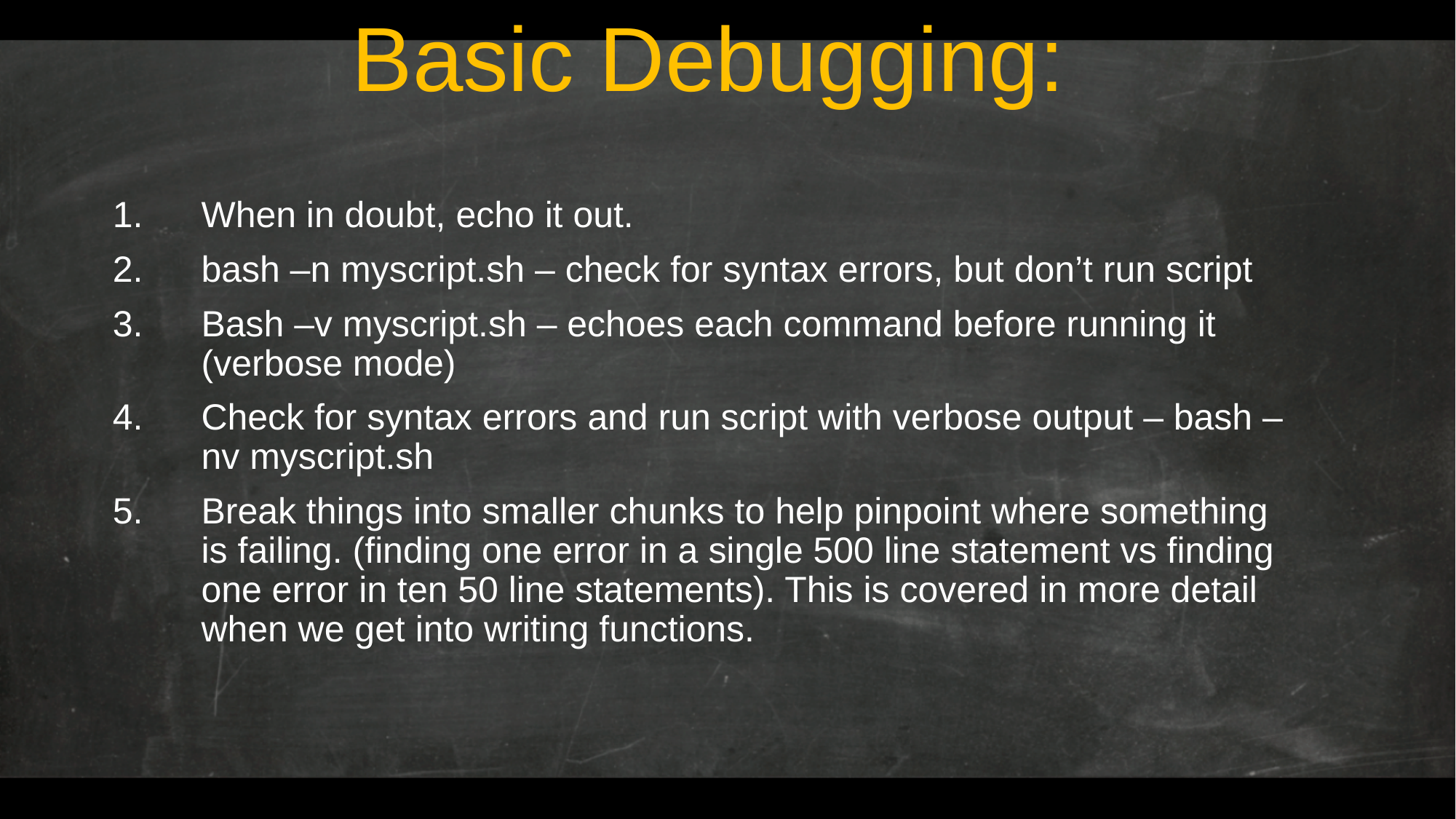

# Basic Debugging:
When in doubt, echo it out.
bash –n myscript.sh – check for syntax errors, but don’t run script
Bash –v myscript.sh – echoes each command before running it (verbose mode)
Check for syntax errors and run script with verbose output – bash –nv myscript.sh
Break things into smaller chunks to help pinpoint where something is failing. (finding one error in a single 500 line statement vs finding one error in ten 50 line statements). This is covered in more detail when we get into writing functions.